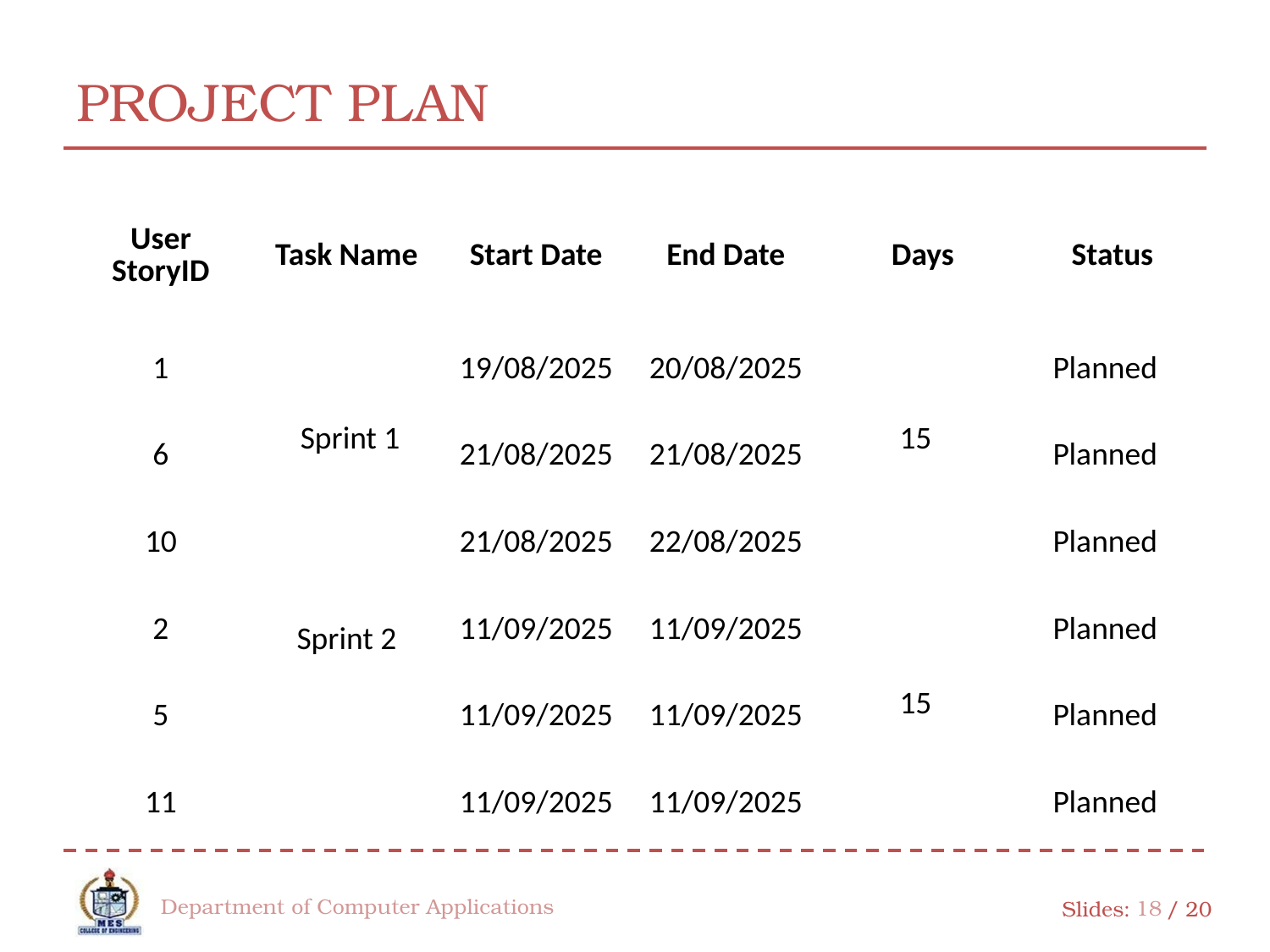

# PROJECT PLAN
| User StoryID | Task Name | Start Date | End Date | Days | Status |
| --- | --- | --- | --- | --- | --- |
| 1 | Sprint 1 | 19/08/2025 | 20/08/2025 | 15 | Planned |
| 6 |  | 21/08/2025 | 21/08/2025 |  | Planned |
| 10 |  | 21/08/2025 | 22/08/2025 |  | Planned |
| 2 | Sprint 2 | 11/09/2025 | 11/09/2025 | 15 | Planned |
| 5 |  | 11/09/2025 | 11/09/2025 |  | Planned |
| 11 |  | 11/09/2025 | 11/09/2025 |  | Planned |
Department of Computer Applications
18